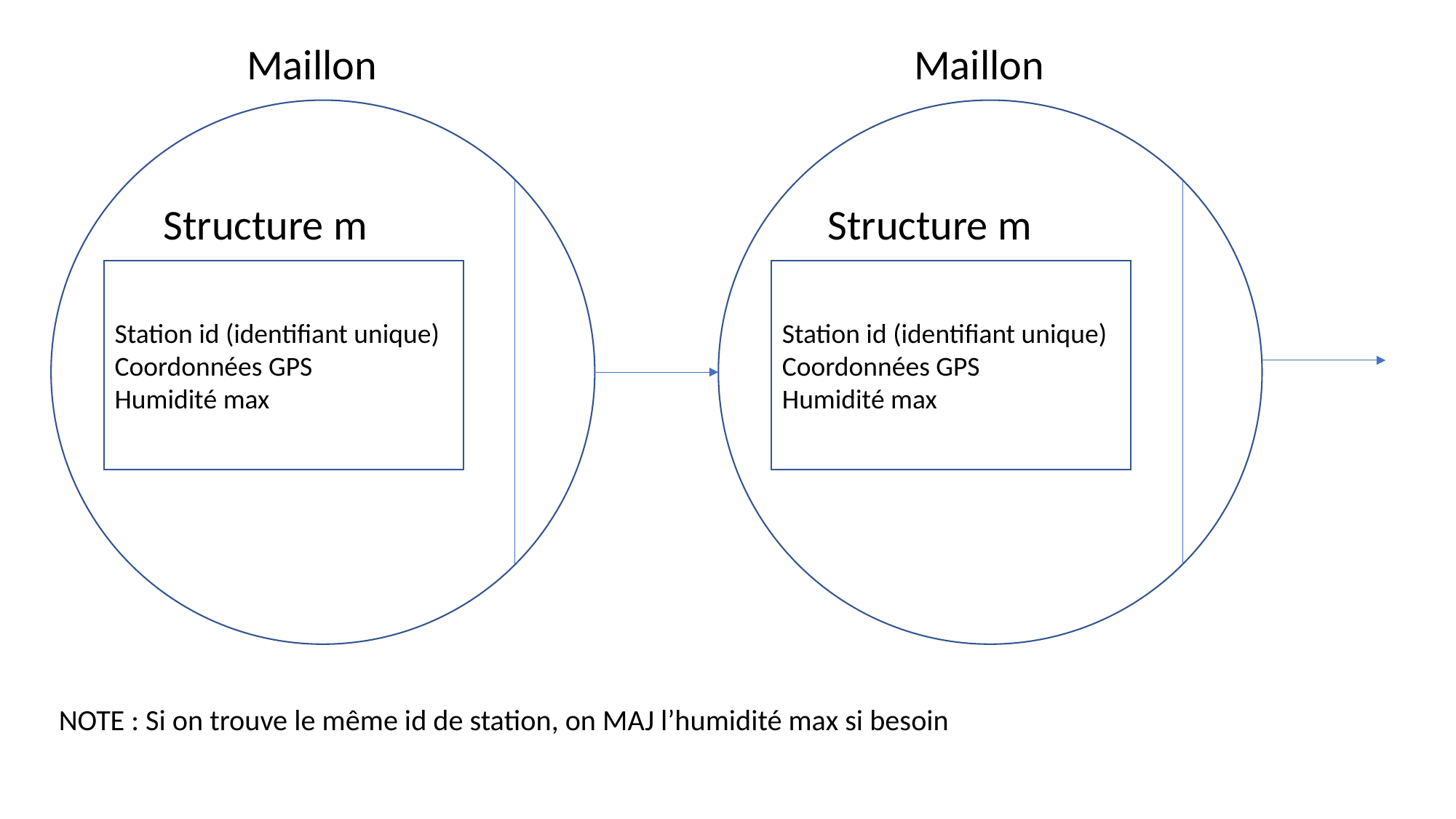

Maillon
Maillon

Structure m
Structure m
Station id (identifiant unique)
Coordonnées GPS
Humidité max
Station id (identifiant unique)
Coordonnées GPS
Humidité max
NOTE : Si on trouve le même id de station, on MAJ l’humidité max si besoin